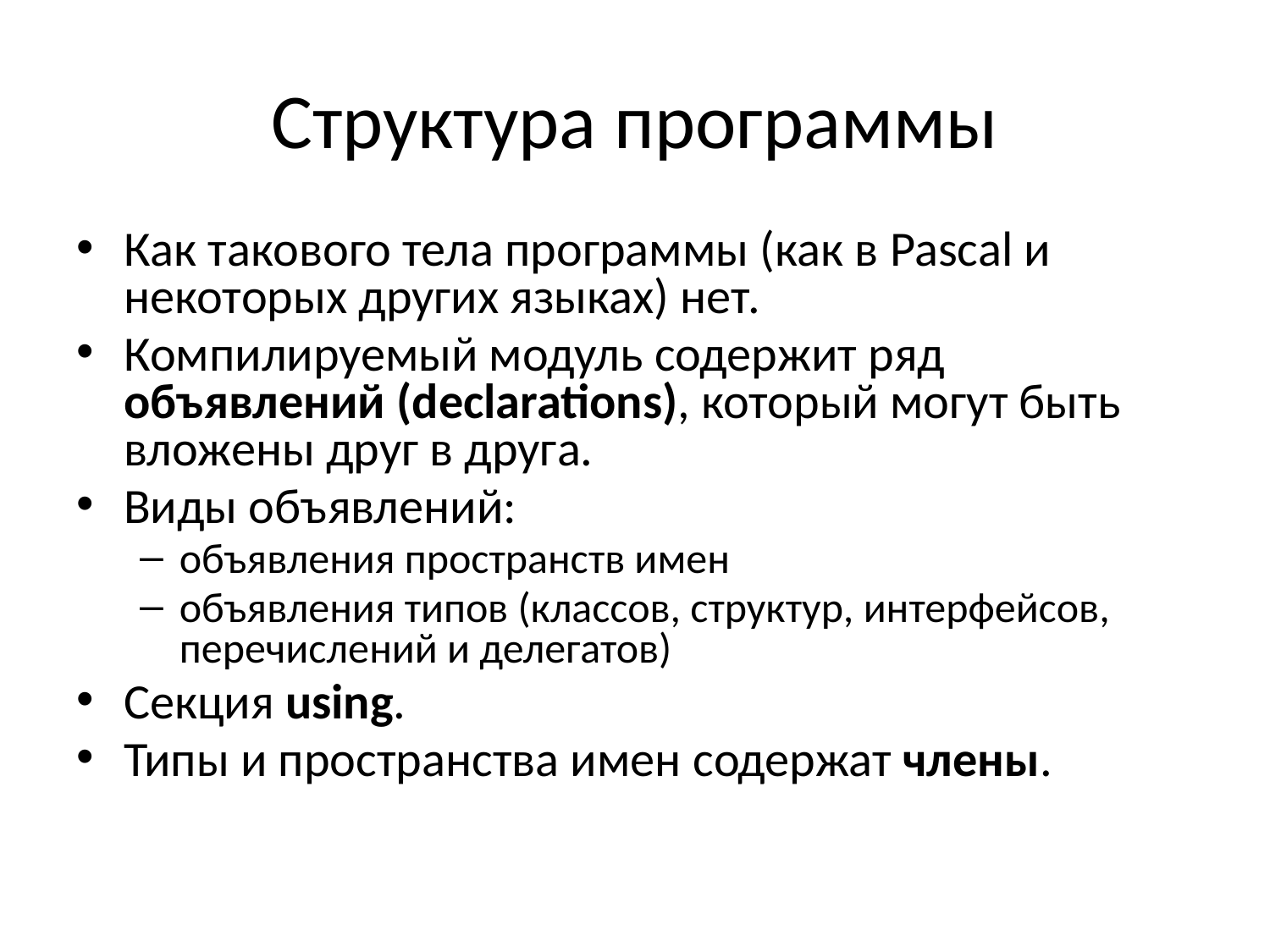

# Структура программы
Как такового тела программы (как в Pascal и некоторых других языках) нет.
Компилируемый модуль содержит ряд объявлений (declarations), который могут быть вложены друг в друга.
Виды объявлений:
объявления пространств имен
объявления типов (классов, структур, интерфейсов, перечислений и делегатов)
Секция using.
Типы и пространства имен содержат члены.